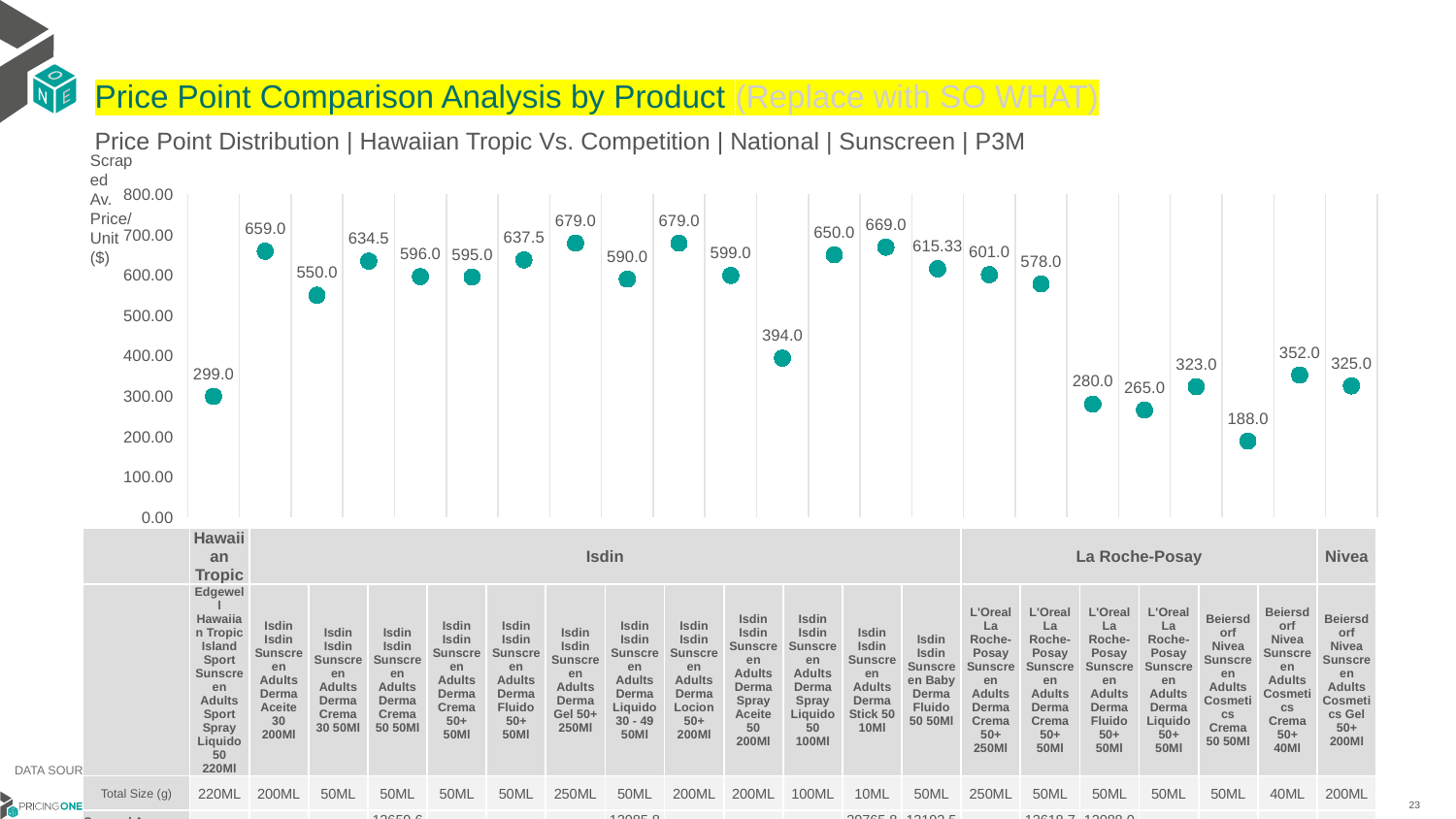

# Price Point Comparison Analysis by Product (Replace with SO WHAT)
Price Point Distribution | Hawaiian Tropic Vs. Competition | National | Sunscreen | P3M
Scraped Av. Price/Unit ($)

### Chart

| Category | Scraped Av. Price/Unit |
|---|---|
| Edgewell Hawaiian Tropic Island Sport Sunscreen Adults Sport Spray Liquido 50 220Ml | 299.0 |
| Isdin Isdin Sunscreen Adults Derma Aceite 30 200Ml | 659.0 |
| Isdin Isdin Sunscreen Adults Derma Crema 30 50Ml | 550.0 |
| Isdin Isdin Sunscreen Adults Derma Crema 50 50Ml | 634.5 |
| Isdin Isdin Sunscreen Adults Derma Crema 50+ 50Ml | 596.0 |
| Isdin Isdin Sunscreen Adults Derma Fluido 50+ 50Ml | 595.0 |
| Isdin Isdin Sunscreen Adults Derma Gel 50+ 250Ml | 637.5 |
| Isdin Isdin Sunscreen Adults Derma Liquido 30 - 49 50Ml | 679.0 |
| Isdin Isdin Sunscreen Adults Derma Locion 50+ 200Ml | 590.0 |
| Isdin Isdin Sunscreen Adults Derma Spray Aceite 50 200Ml | 679.0 |
| Isdin Isdin Sunscreen Adults Derma Spray Liquido 50 100Ml | 599.0 |
| Isdin Isdin Sunscreen Adults Derma Stick 50 10Ml | 394.0 |
| Isdin Isdin Sunscreen Baby Derma Fluido 50 50Ml | 650.0 |
| L'Oreal La Roche-Posay Sunscreen Adults Derma Crema 50+ 250Ml | 669.0 |
| L'Oreal La Roche-Posay Sunscreen Adults Derma Crema 50+ 50Ml | 615.33 |
| L'Oreal La Roche-Posay Sunscreen Adults Derma Fluido 50+ 50Ml | 601.0 |
| L'Oreal La Roche-Posay Sunscreen Adults Derma Liquido 50+ 50Ml | 578.0 |
| Beiersdorf Nivea Sunscreen Adults Cosmetics Crema 50 50Ml | 280.0 |
| Beiersdorf Nivea Sunscreen Adults Cosmetics Crema 50+ 40Ml | 265.0 |
| Beiersdorf Nivea Sunscreen Adults Cosmetics Gel 50+ 200Ml | 323.0 |
| Beiersdorf Nivea Sunscreen Adults Cosmetics Liquido 50+ 125Ml | 188.0 |
| Beiersdorf Nivea Sunscreen Adults Cosmetics Spray Liquido 50 200Ml | 352.0 |
| Beiersdorf Nivea Sunscreen Kids Cosmetics Gel 50+ 150Ml | 325.0 |
|  | Hawaiian Tropic | Isdin | Isdin | Isdin | Isdin | Isdin | Isdin | Isdin | Isdin | Isdin | Isdin | Isdin | Isdin | La Roche-Posay | La Roche-Posay | La Roche-Posay | La Roche-Posay | Nivea | Nivea | Nivea |
| --- | --- | --- | --- | --- | --- | --- | --- | --- | --- | --- | --- | --- | --- | --- | --- | --- | --- | --- | --- | --- |
|  | Edgewell Hawaiian Tropic Island Sport Sunscreen Adults Sport Spray Liquido 50 220Ml | Isdin Isdin Sunscreen Adults Derma Aceite 30 200Ml | Isdin Isdin Sunscreen Adults Derma Crema 30 50Ml | Isdin Isdin Sunscreen Adults Derma Crema 50 50Ml | Isdin Isdin Sunscreen Adults Derma Crema 50+ 50Ml | Isdin Isdin Sunscreen Adults Derma Fluido 50+ 50Ml | Isdin Isdin Sunscreen Adults Derma Gel 50+ 250Ml | Isdin Isdin Sunscreen Adults Derma Liquido 30 - 49 50Ml | Isdin Isdin Sunscreen Adults Derma Locion 50+ 200Ml | Isdin Isdin Sunscreen Adults Derma Spray Aceite 50 200Ml | Isdin Isdin Sunscreen Adults Derma Spray Liquido 50 100Ml | Isdin Isdin Sunscreen Adults Derma Stick 50 10Ml | Isdin Isdin Sunscreen Baby Derma Fluido 50 50Ml | L'Oreal La Roche-Posay Sunscreen Adults Derma Crema 50+ 250Ml | L'Oreal La Roche-Posay Sunscreen Adults Derma Crema 50+ 50Ml | L'Oreal La Roche-Posay Sunscreen Adults Derma Fluido 50+ 50Ml | L'Oreal La Roche-Posay Sunscreen Adults Derma Liquido 50+ 50Ml | Beiersdorf Nivea Sunscreen Adults Cosmetics Crema 50 50Ml | Beiersdorf Nivea Sunscreen Adults Cosmetics Crema 50+ 40Ml | Beiersdorf Nivea Sunscreen Adults Cosmetics Gel 50+ 200Ml |
| Total Size (g) | 220ML | 200ML | 50ML | 50ML | 50ML | 50ML | 250ML | 50ML | 200ML | 200ML | 100ML | 10ML | 50ML | 250ML | 50ML | 50ML | 50ML | 50ML | 40ML | 200ML |
| Scraped Av. Price/kg ($) | 1359.87 | 3261.21 | 11235.71 | 12659.62 | 11462.27 | 11928.36 | 2566.43 | 12985.88 | 2923.18 | 3388.68 | 5962.77 | 39765.86 | 13192.59 | 2676.0 | 13618.76 | 12088.04 | 11704.5 | 5595.39 | 6649.09 | 1614.85 |
DATA SOURCE: Trade Panel/Retailer Data | April  2025

7/1/2025
23